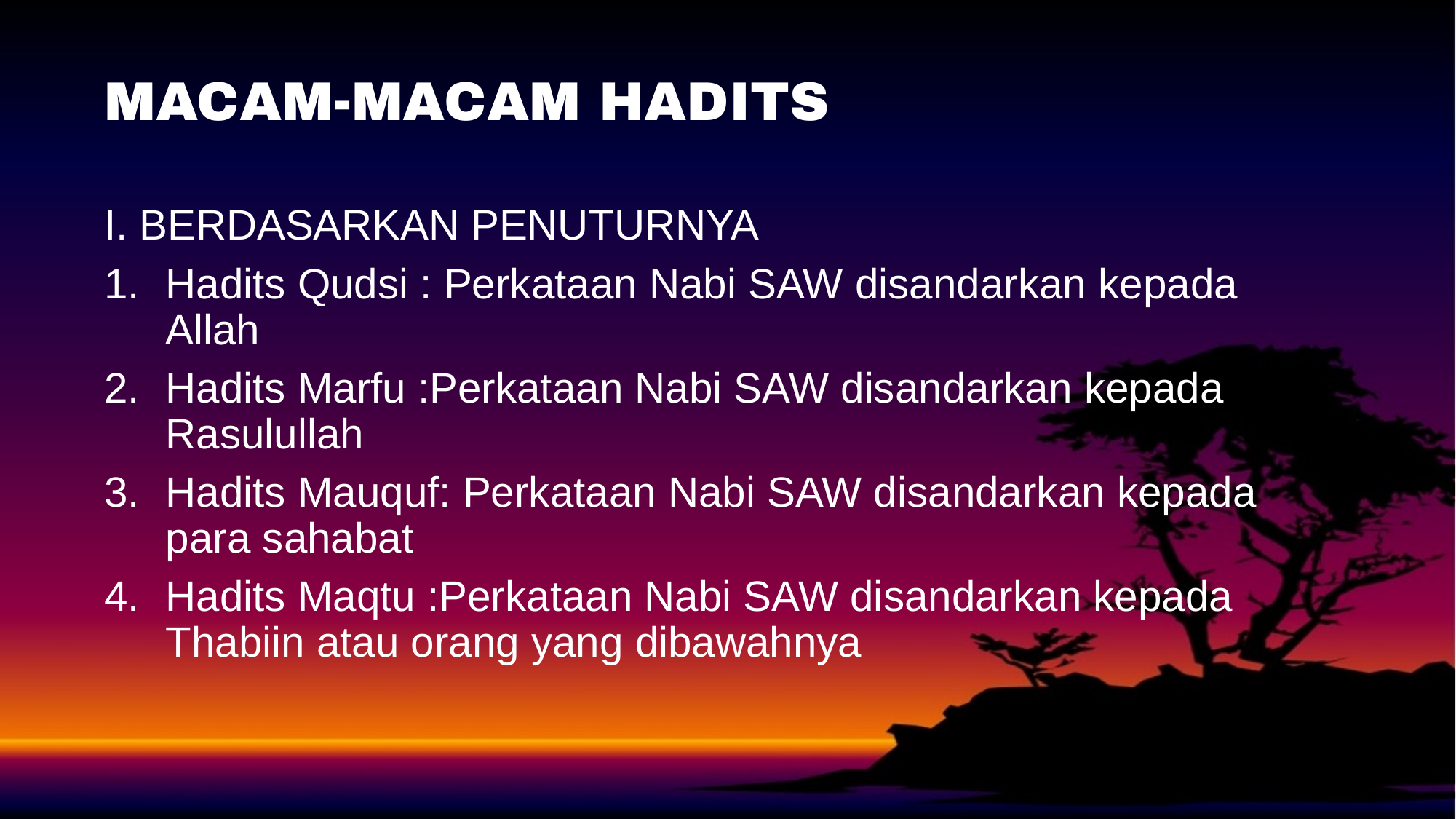

MACAM-MACAM HADITS

I. BERDASARKAN PENUTURNYA
Hadits Qudsi : Perkataan Nabi SAW disandarkan kepada Allah
Hadits Marfu :Perkataan Nabi SAW disandarkan kepada Rasulullah
Hadits Mauquf: Perkataan Nabi SAW disandarkan kepada para sahabat
Hadits Maqtu :Perkataan Nabi SAW disandarkan kepada Thabiin atau orang yang dibawahnya